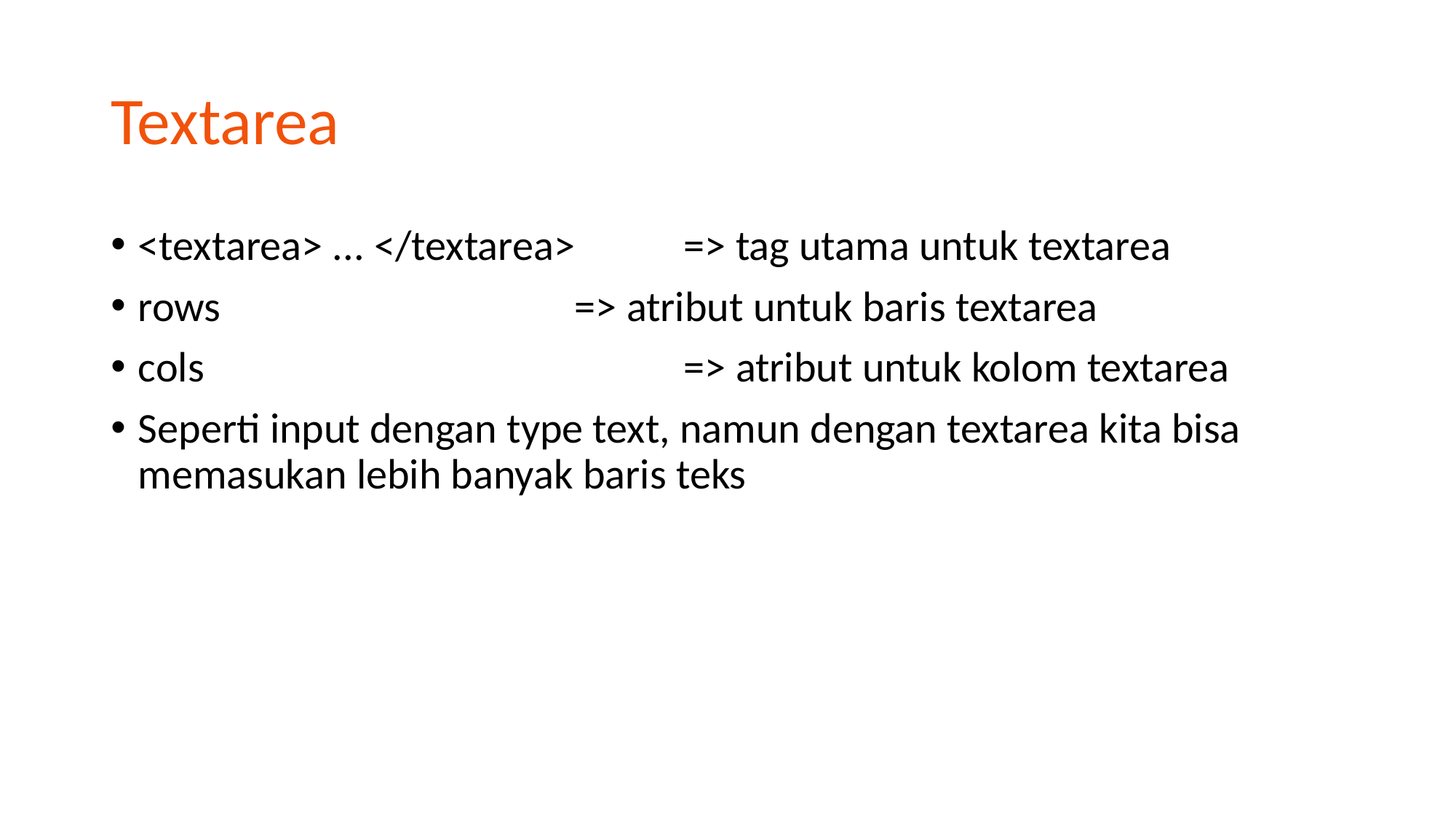

# Textarea
<textarea> ... </textarea>	=> tag utama untuk textarea
rows				=> atribut untuk baris textarea
cols					=> atribut untuk kolom textarea
Seperti input dengan type text, namun dengan textarea kita bisa memasukan lebih banyak baris teks